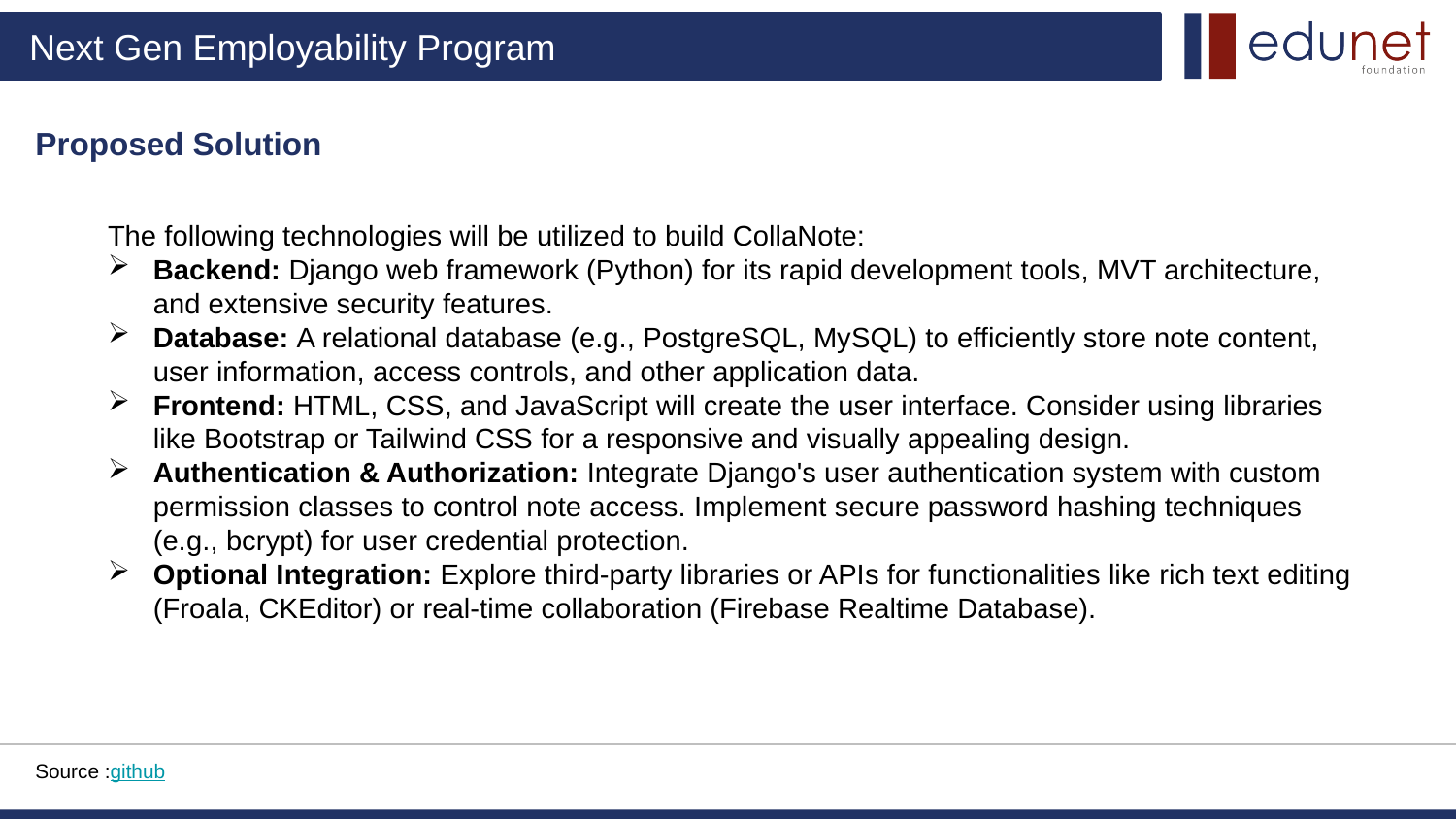

Proposed Solution
The following technologies will be utilized to build CollaNote:
Backend: Django web framework (Python) for its rapid development tools, MVT architecture, and extensive security features.
Database: A relational database (e.g., PostgreSQL, MySQL) to efficiently store note content, user information, access controls, and other application data.
Frontend: HTML, CSS, and JavaScript will create the user interface. Consider using libraries like Bootstrap or Tailwind CSS for a responsive and visually appealing design.
Authentication & Authorization: Integrate Django's user authentication system with custom permission classes to control note access. Implement secure password hashing techniques (e.g., bcrypt) for user credential protection.
Optional Integration: Explore third-party libraries or APIs for functionalities like rich text editing (Froala, CKEditor) or real-time collaboration (Firebase Realtime Database).

Source :github